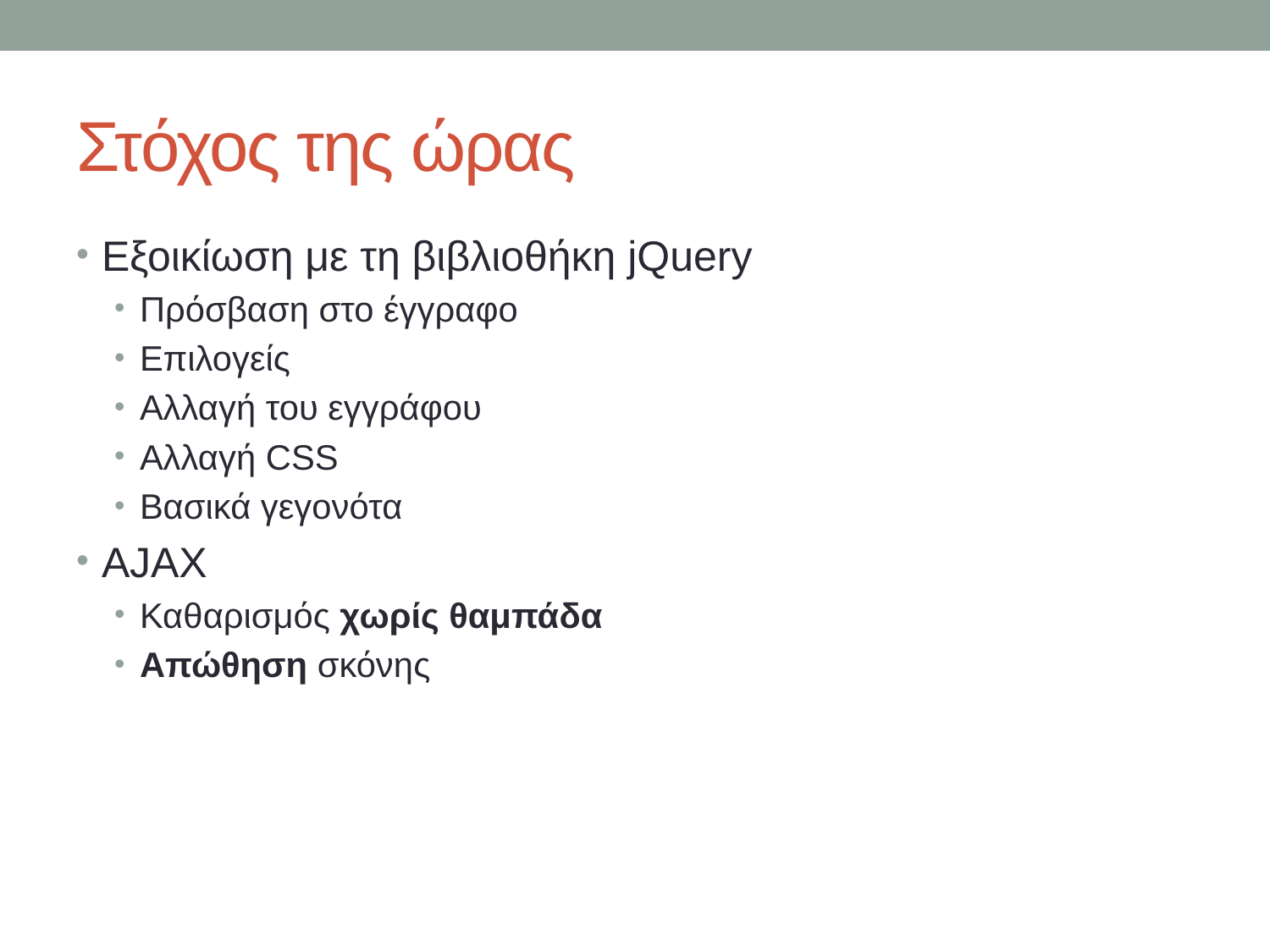

# Στόχος της ώρας
Εξοικίωση με τη βιβλιοθήκη jQuery
Πρόσβαση στο έγγραφο
Επιλογείς
Αλλαγή του εγγράφου
Αλλαγή CSS
Βασικά γεγονότα
AJAX
Καθαρισμός χωρίς θαμπάδα
Απώθηση σκόνης